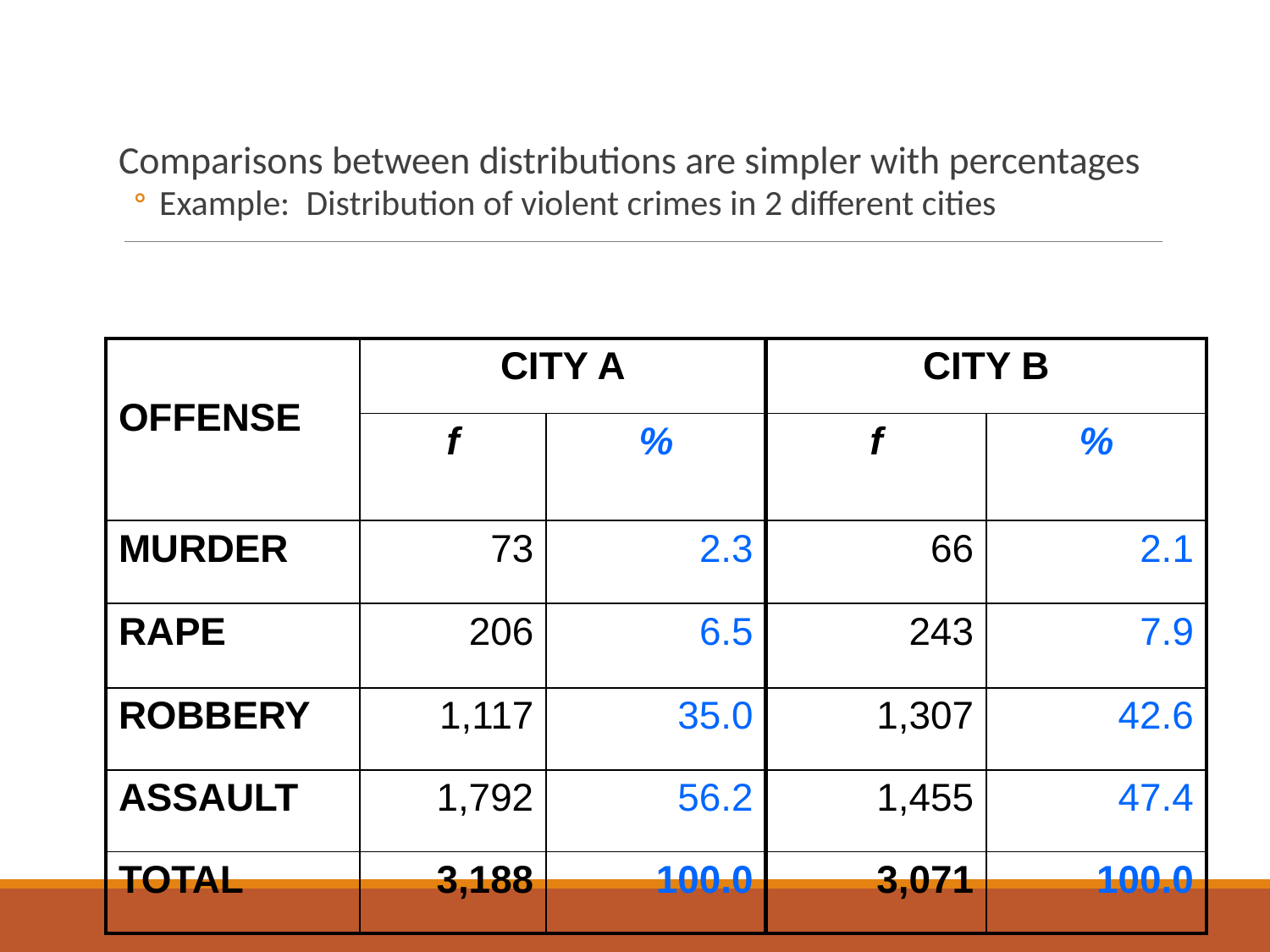

Comparisons between distributions are simpler with percentages
Example:  Distribution of violent crimes in 2 different cities

| OFFENSE | CITY A |  | CITY B |  |
| --- | --- | --- | --- | --- |
|  | f | % | f | % |
| MURDER | 73 | 2.3 | 66 | 2.1 |
| RAPE | 206 | 6.5 | 243 | 7.9 |
| ROBBERY | 1,117 | 35.0 | 1,307 | 42.6 |
| ASSAULT | 1,792 | 56.2 | 1,455 | 47.4 |
| TOTAL | 3,188 | 100.0 | 3,071 | 100.0 |